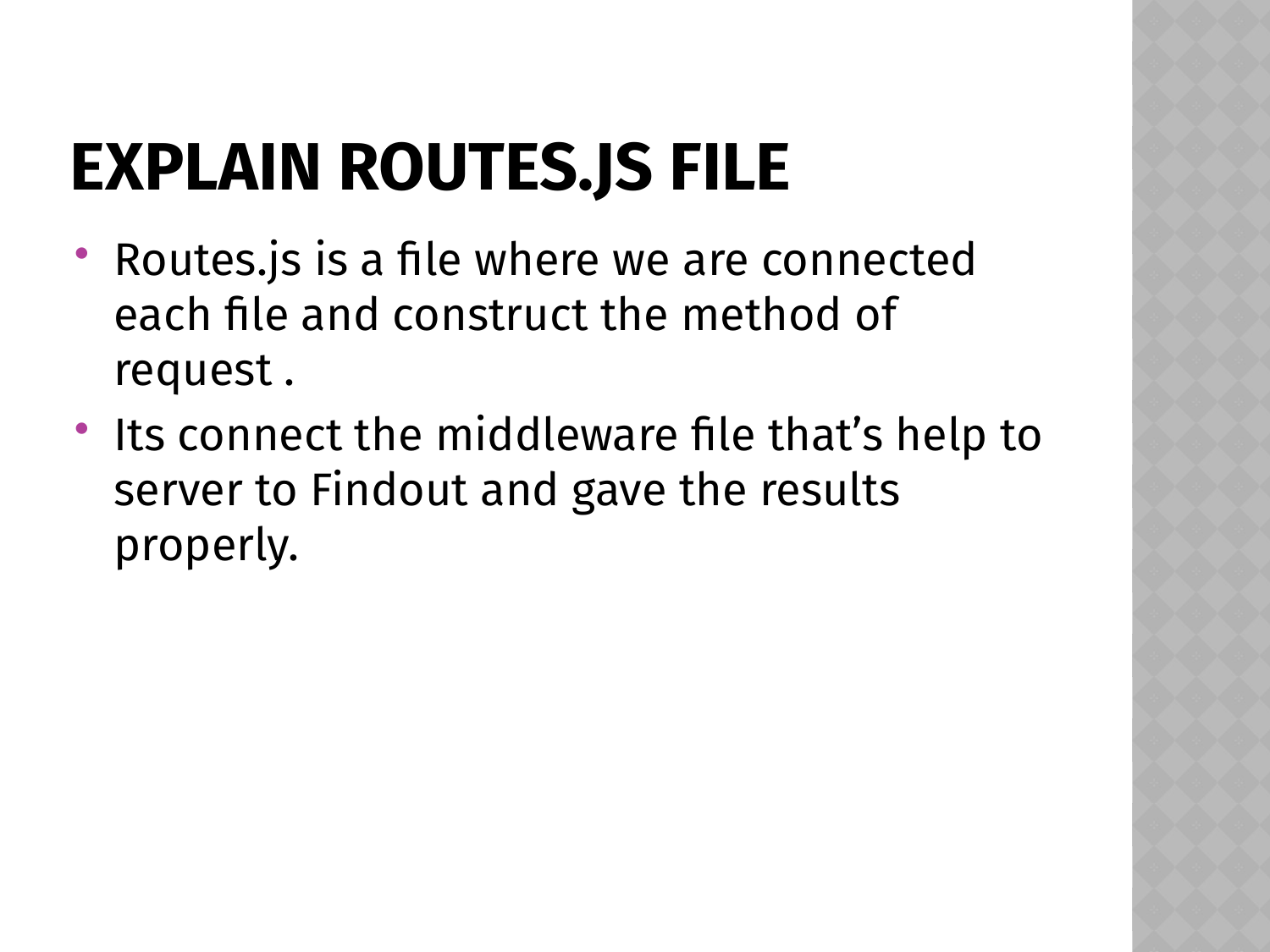

# Explain Routes.js file
Routes.js is a file where we are connected each file and construct the method of request .
Its connect the middleware file that’s help to server to Findout and gave the results properly.